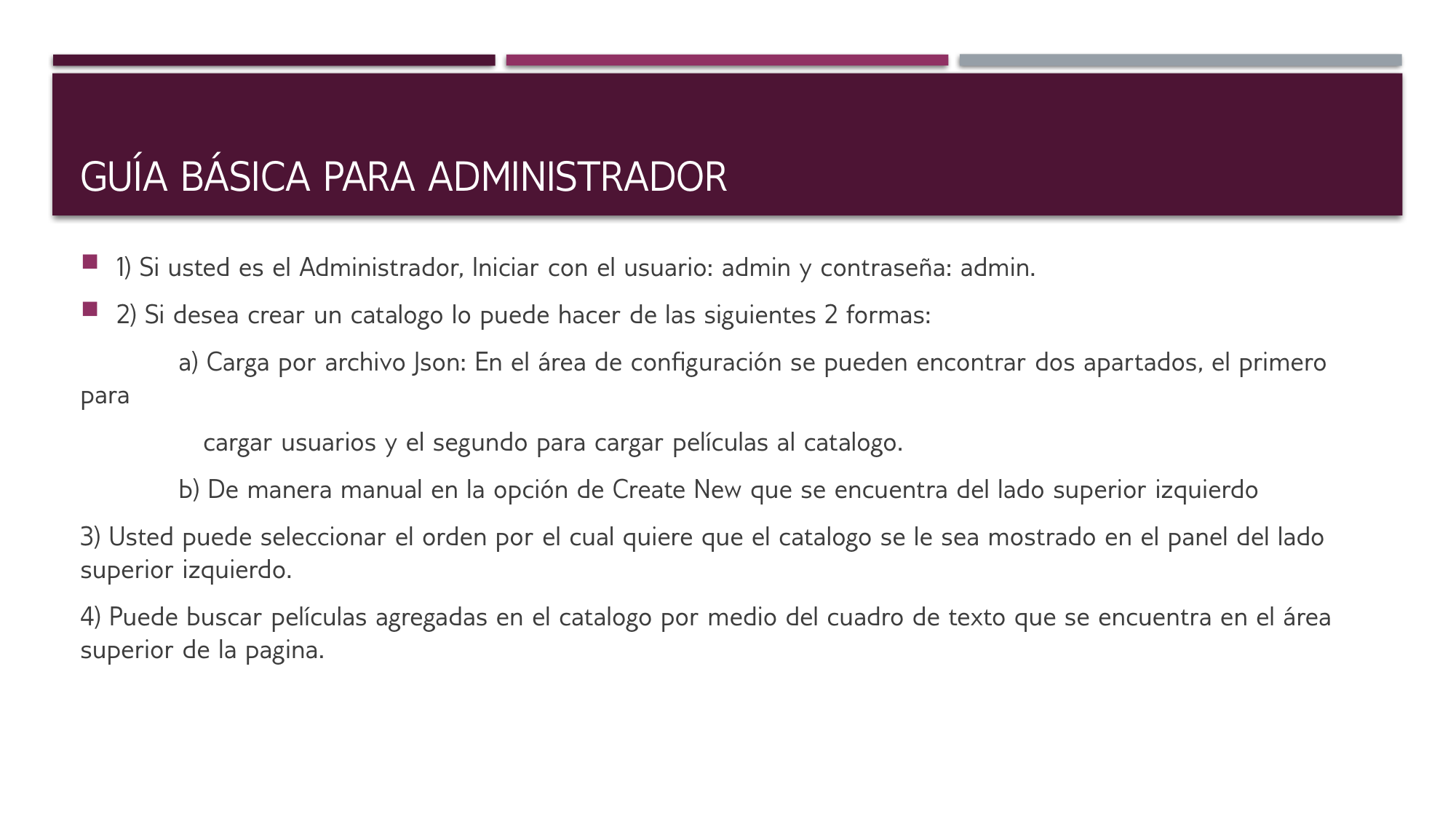

# Guía básica para administrador
1) Si usted es el Administrador, Iniciar con el usuario: admin y contraseña: admin.
2) Si desea crear un catalogo lo puede hacer de las siguientes 2 formas:
            a) Carga por archivo Json: En el área de configuración se pueden encontrar dos apartados, el primero para
               cargar usuarios y el segundo para cargar películas al catalogo.
            b) De manera manual en la opción de Create New que se encuentra del lado superior izquierdo
3) Usted puede seleccionar el orden por el cual quiere que el catalogo se le sea mostrado en el panel del lado superior izquierdo.
4) Puede buscar películas agregadas en el catalogo por medio del cuadro de texto que se encuentra en el área superior de la pagina.